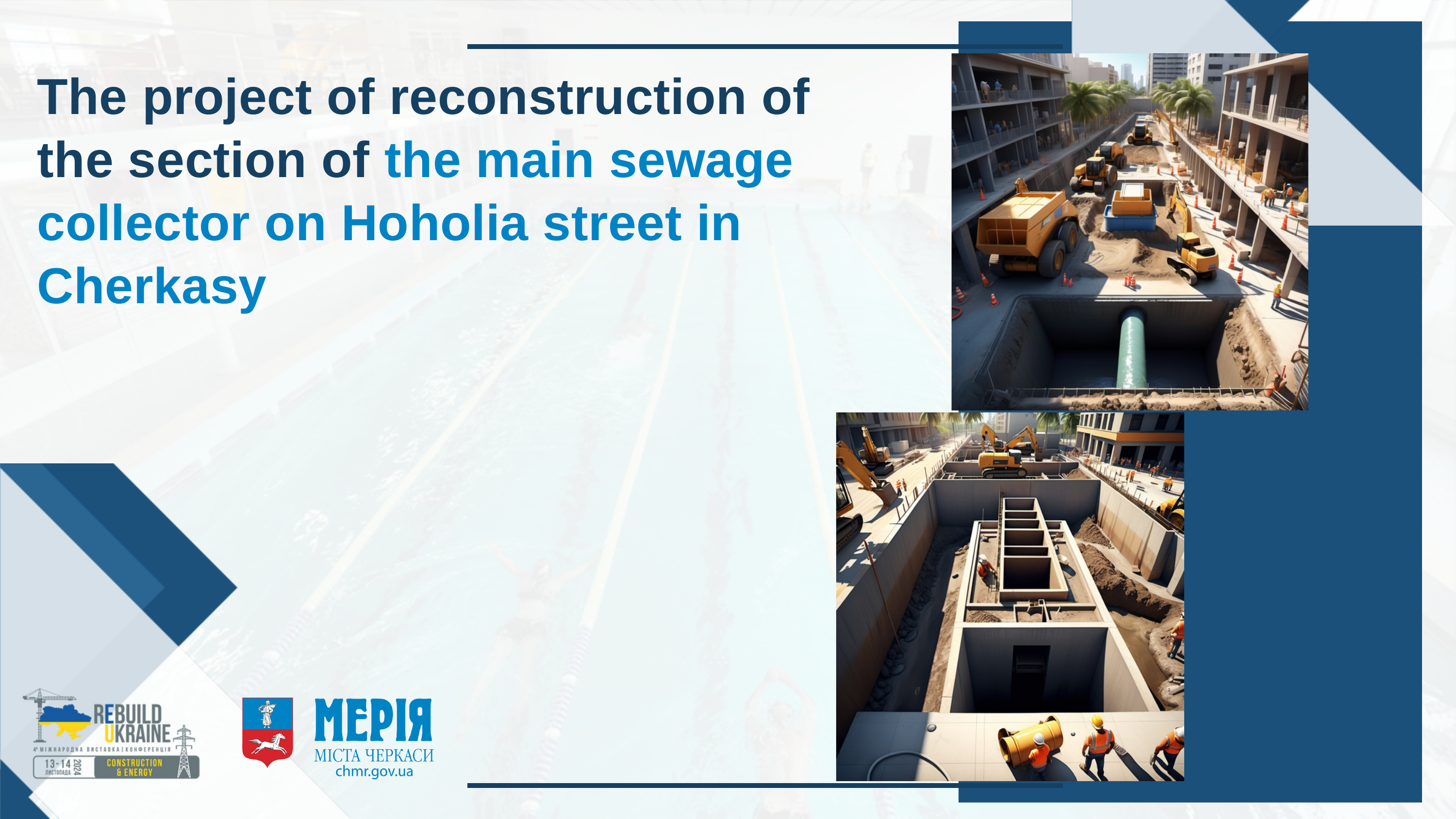

The project of reconstruction of the section of the main sewage collector on Hoholia street in Cherkasy